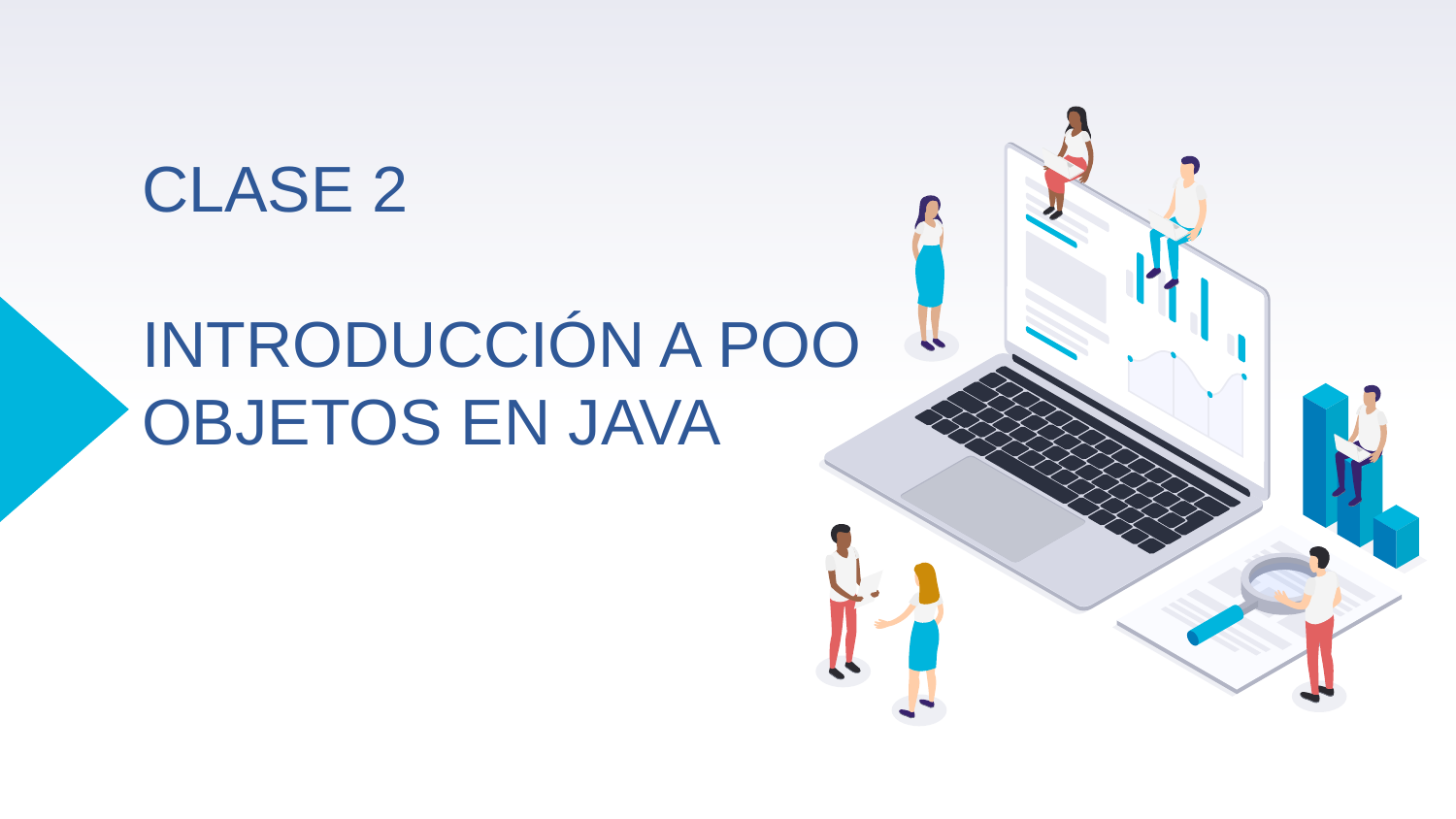

# CLASE 2

INTRODUCCIÓN A POO
OBJETOS EN JAVA